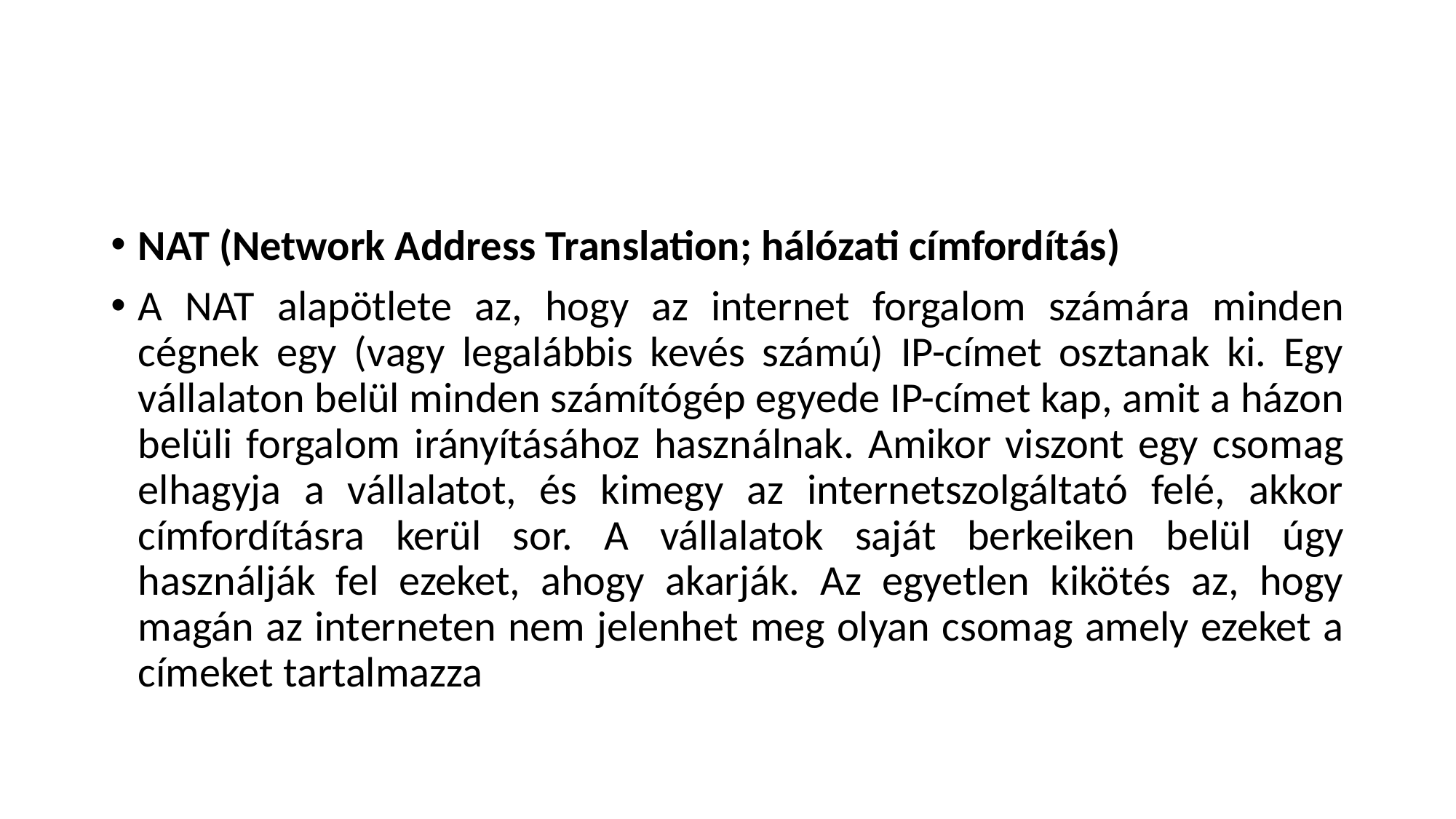

#
NAT (Network Address Translation; hálózati címfordítás)
A NAT alapötlete az, hogy az internet forgalom számára minden cégnek egy (vagy legalábbis kevés számú) IP-címet osztanak ki. Egy vállalaton belül minden számítógép egyede IP-címet kap, amit a házon belüli forgalom irányításához használnak. Amikor viszont egy csomag elhagyja a vállalatot, és kimegy az internetszolgáltató felé, akkor címfordításra kerül sor. A vállalatok saját berkeiken belül úgy használják fel ezeket, ahogy akarják. Az egyetlen kikötés az, hogy magán az interneten nem jelenhet meg olyan csomag amely ezeket a címeket tartalmazza